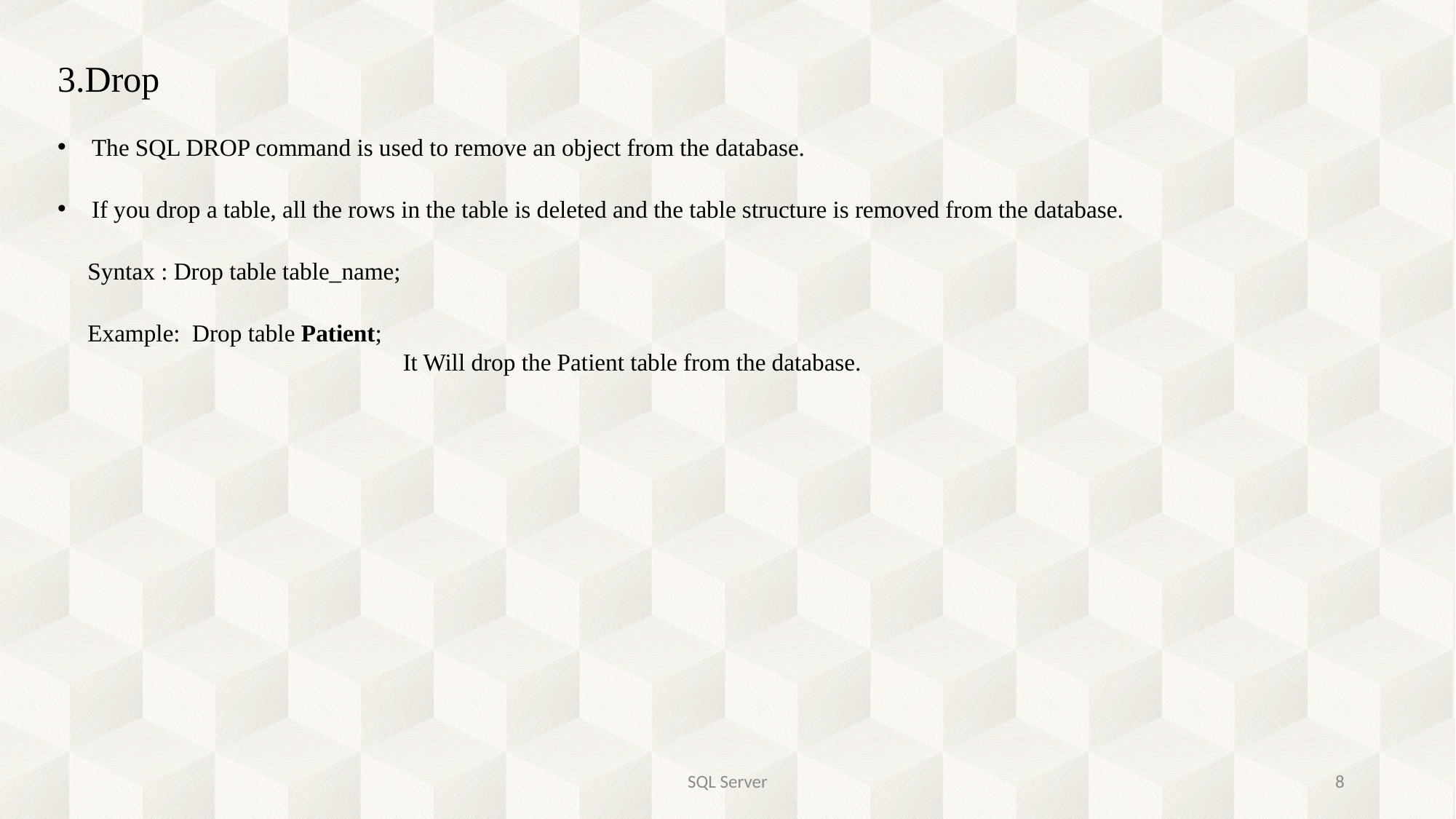

3.Drop

The SQL DROP command is used to remove an object from the database.

If you drop a table, all the rows in the table is deleted and the table structure is removed from the database.

     Syntax : Drop table table_name;

     Example:  Drop table Patient;
			   It Will drop the Patient table from the database.

SQL Server
8